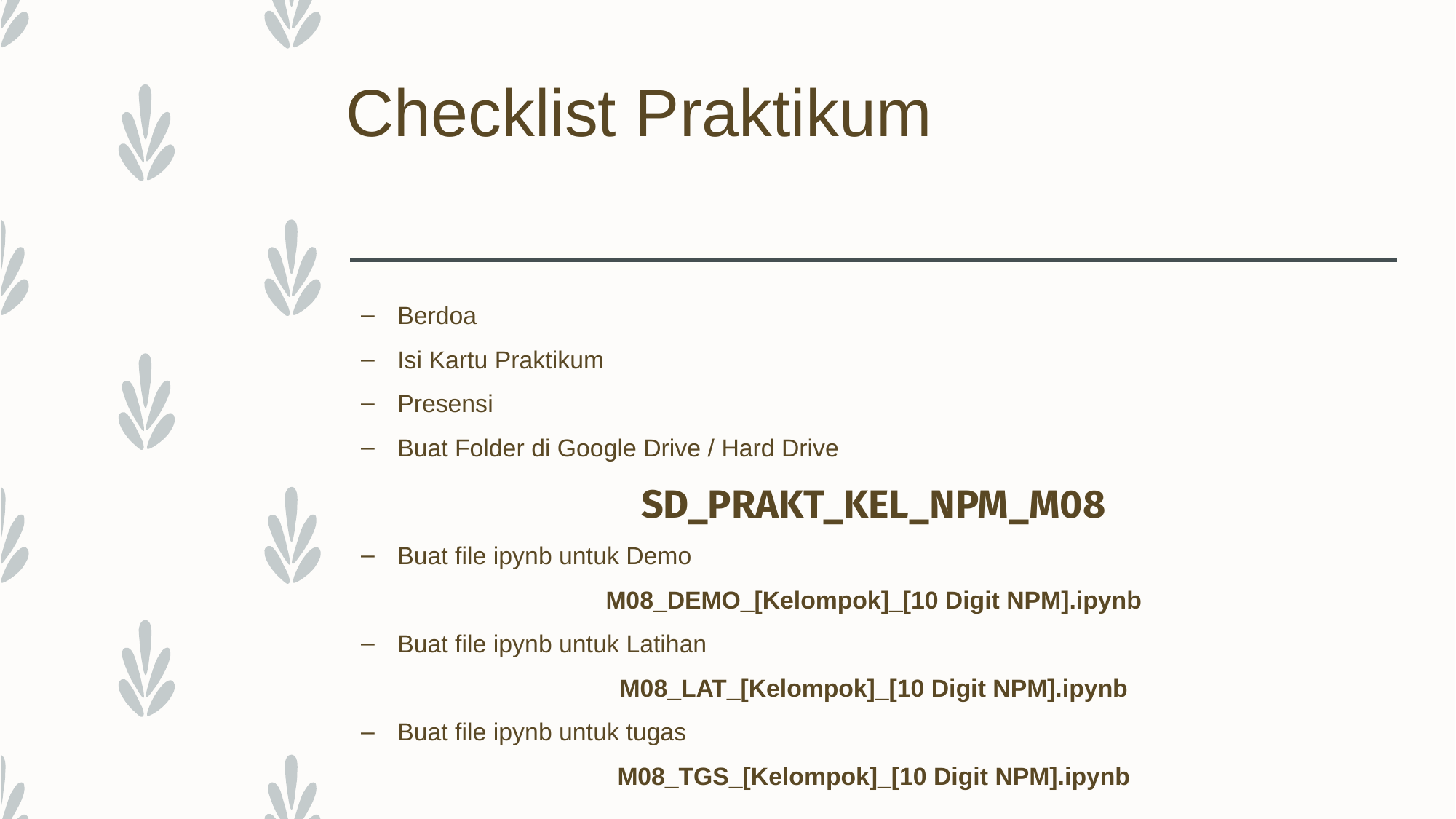

# Checklist Praktikum
Berdoa
Isi Kartu Praktikum
Presensi
Buat Folder di Google Drive / Hard Drive
SD_PRAKT_KEL_NPM_M08
Buat file ipynb untuk Demo
M08_DEMO_[Kelompok]_[10 Digit NPM].ipynb
Buat file ipynb untuk Latihan
M08_LAT_[Kelompok]_[10 Digit NPM].ipynb
Buat file ipynb untuk tugas
M08_TGS_[Kelompok]_[10 Digit NPM].ipynb